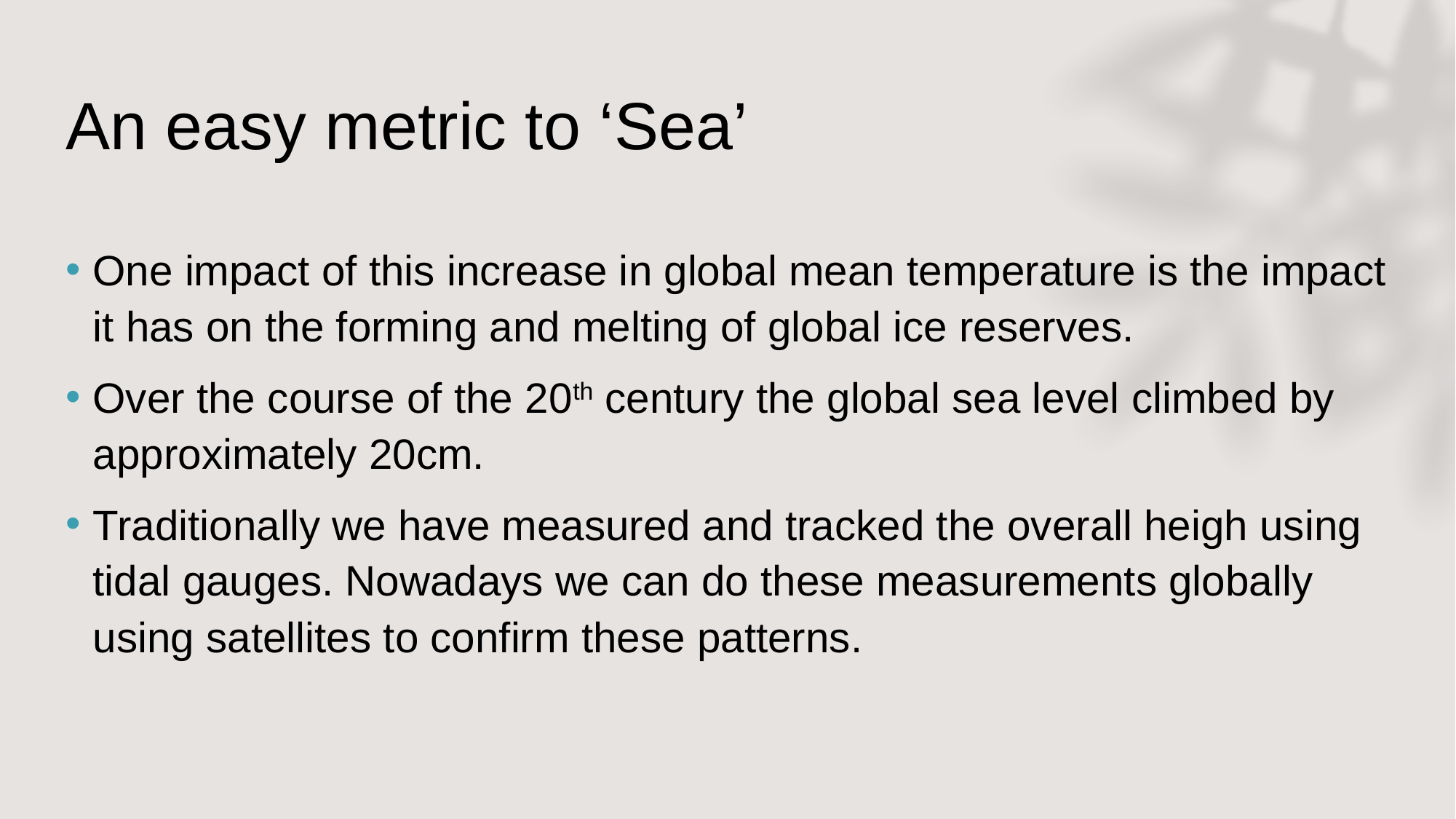

# An easy metric to ‘Sea’
One impact of this increase in global mean temperature is the impact it has on the forming and melting of global ice reserves.
Over the course of the 20th century the global sea level climbed by approximately 20cm.
Traditionally we have measured and tracked the overall heigh using tidal gauges. Nowadays we can do these measurements globally using satellites to confirm these patterns.